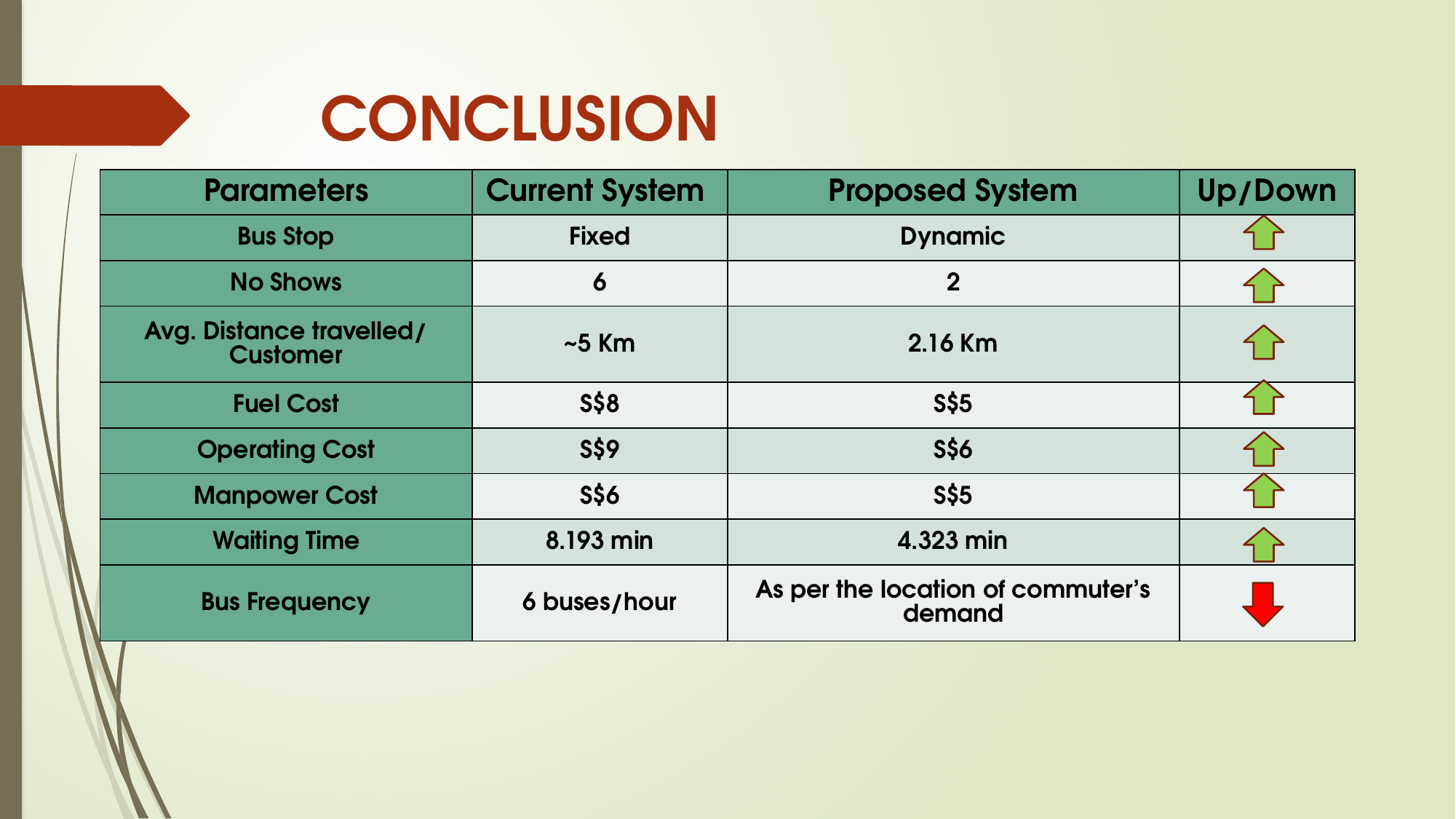

# CONCLUSION
| Parameters | Current System | Proposed System | Up/Down |
| --- | --- | --- | --- |
| Bus Stop | Fixed | Dynamic |  |
| No Shows | 6 | 2 |  |
| Avg. Distance travelled/ Customer | ~5 Km | 2.16 Km |  |
| Fuel Cost | S$8 | S$5 |  |
| Operating Cost | S$9 | S$6 |  |
| Manpower Cost | S$6 | S$5 |  |
| Waiting Time | 8.193 min | 4.323 min |  |
| Bus Frequency | 6 buses/hour | As per the location of commuter’s demand |  |